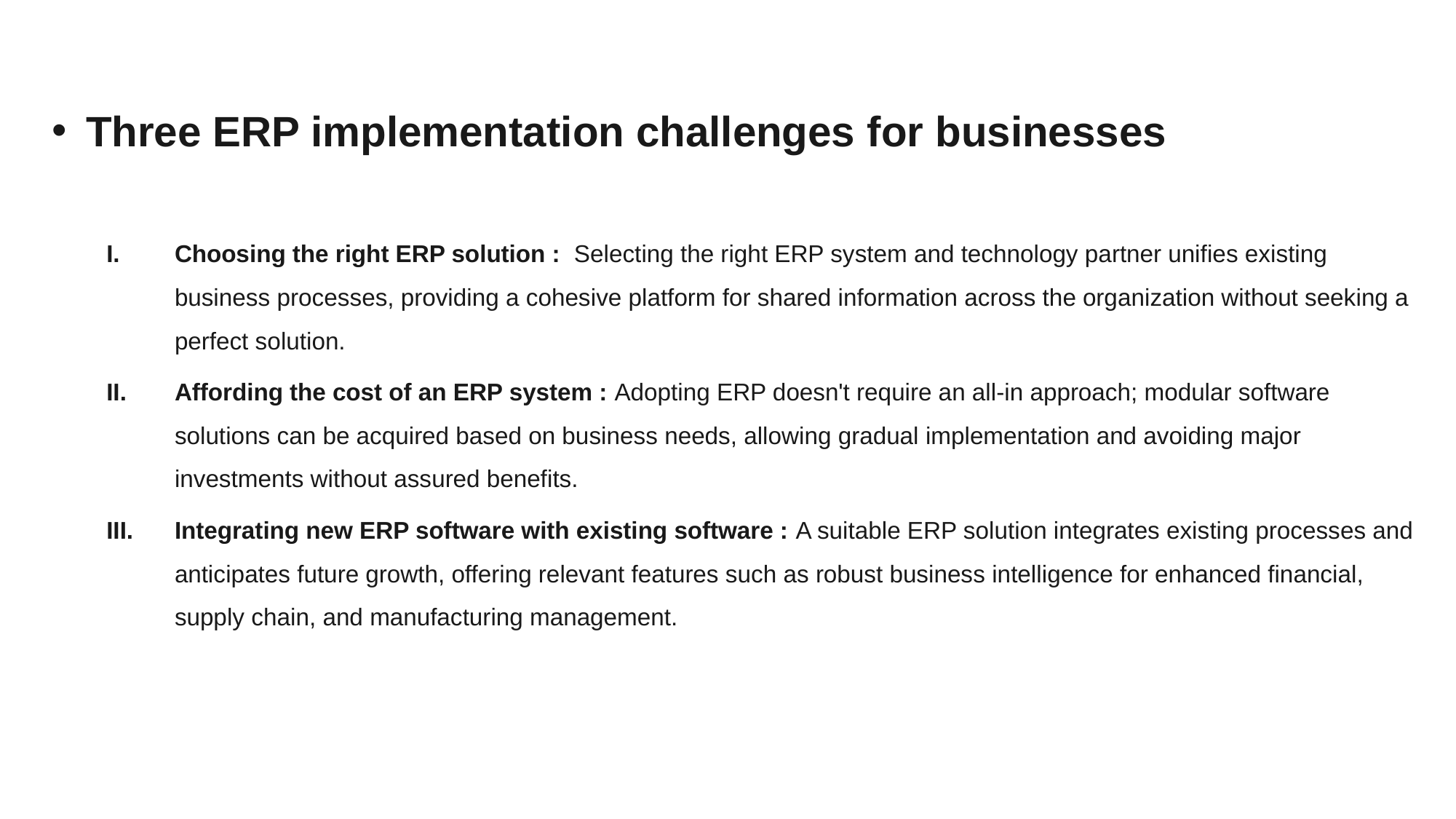

Three ERP implementation challenges for businesses

Choosing the right ERP solution :  Selecting the right ERP system and technology partner unifies existing business processes, providing a cohesive platform for shared information across the organization without seeking a perfect solution.
Affording the cost of an ERP system : Adopting ERP doesn't require an all-in approach; modular software solutions can be acquired based on business needs, allowing gradual implementation and avoiding major investments without assured benefits.
Integrating new ERP software with existing software : A suitable ERP solution integrates existing processes and anticipates future growth, offering relevant features such as robust business intelligence for enhanced financial, supply chain, and manufacturing management.